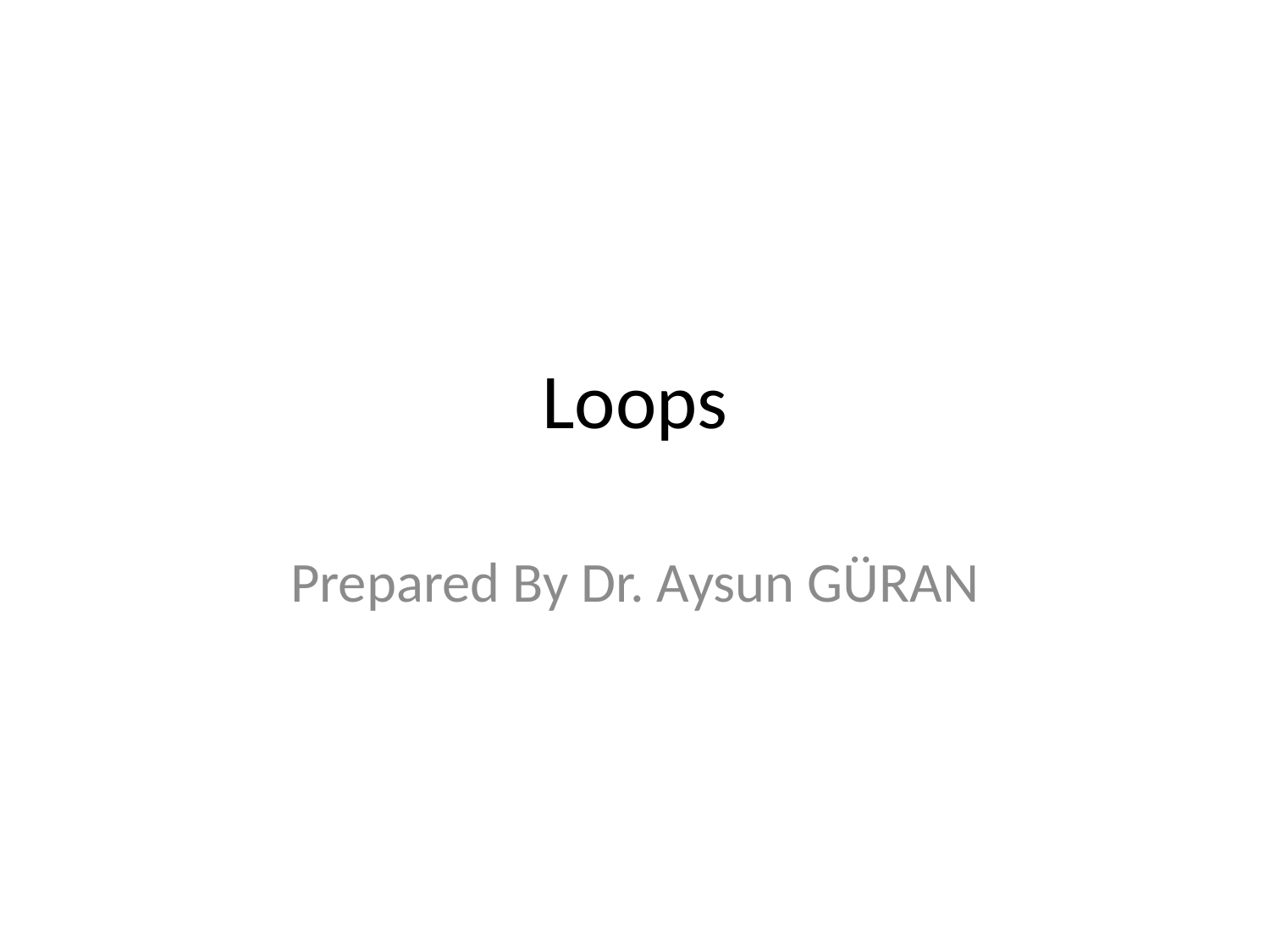

# Loops
Prepared By Dr. Aysun GÜRAN